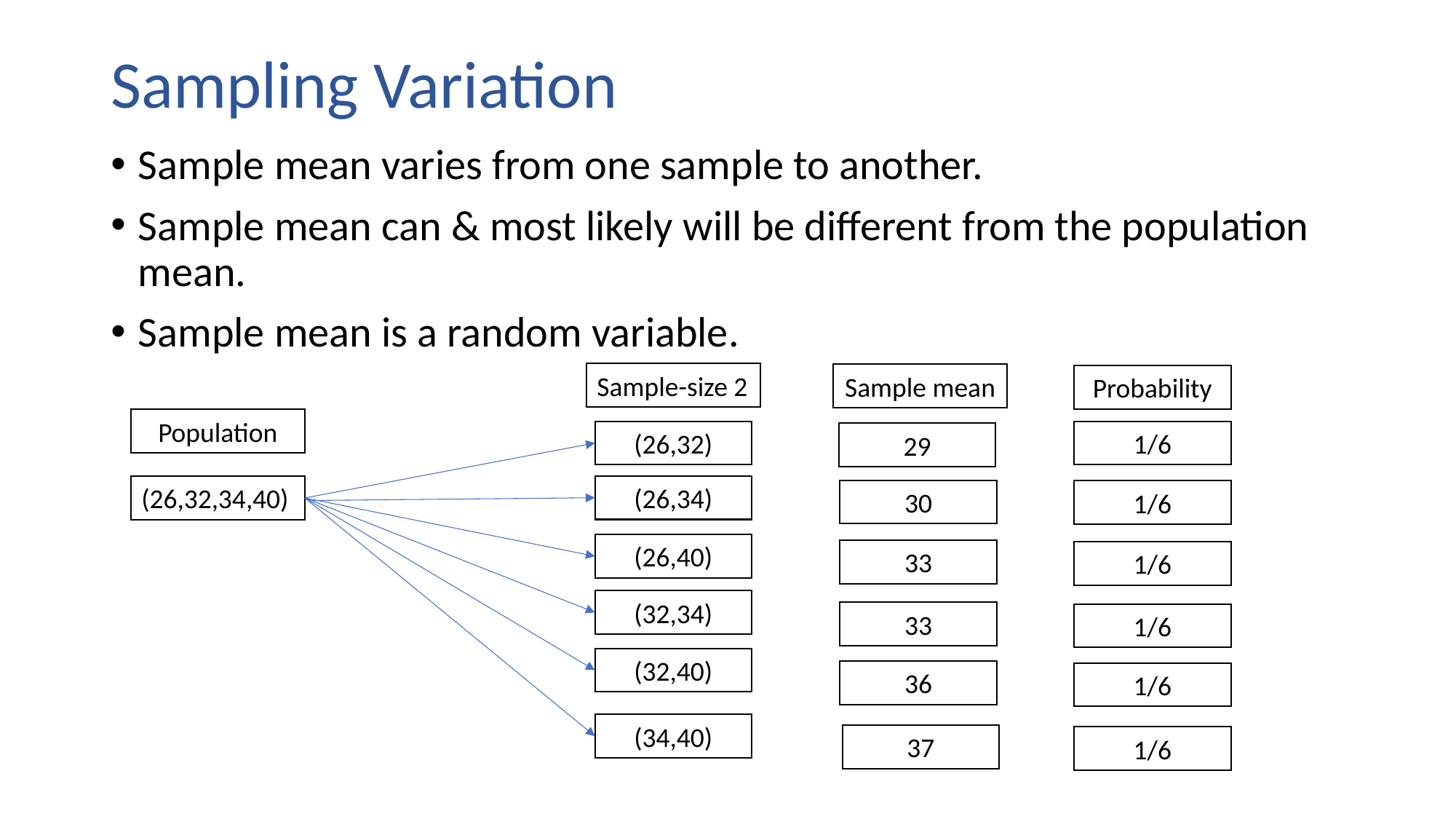

# Sampling Variation
Sample mean varies from one sample to another.
Sample mean can & most likely will be different from the population mean.
Sample mean is a random variable.
Sample-size 2
Sample mean
Probability
Population
(26,32)
1/6
29
(26,34)
(26,32,34,40)
30
1/6
(26,40)
33
1/6
(32,34)
33
1/6
(32,40)
36
1/6
(34,40)
37
1/6